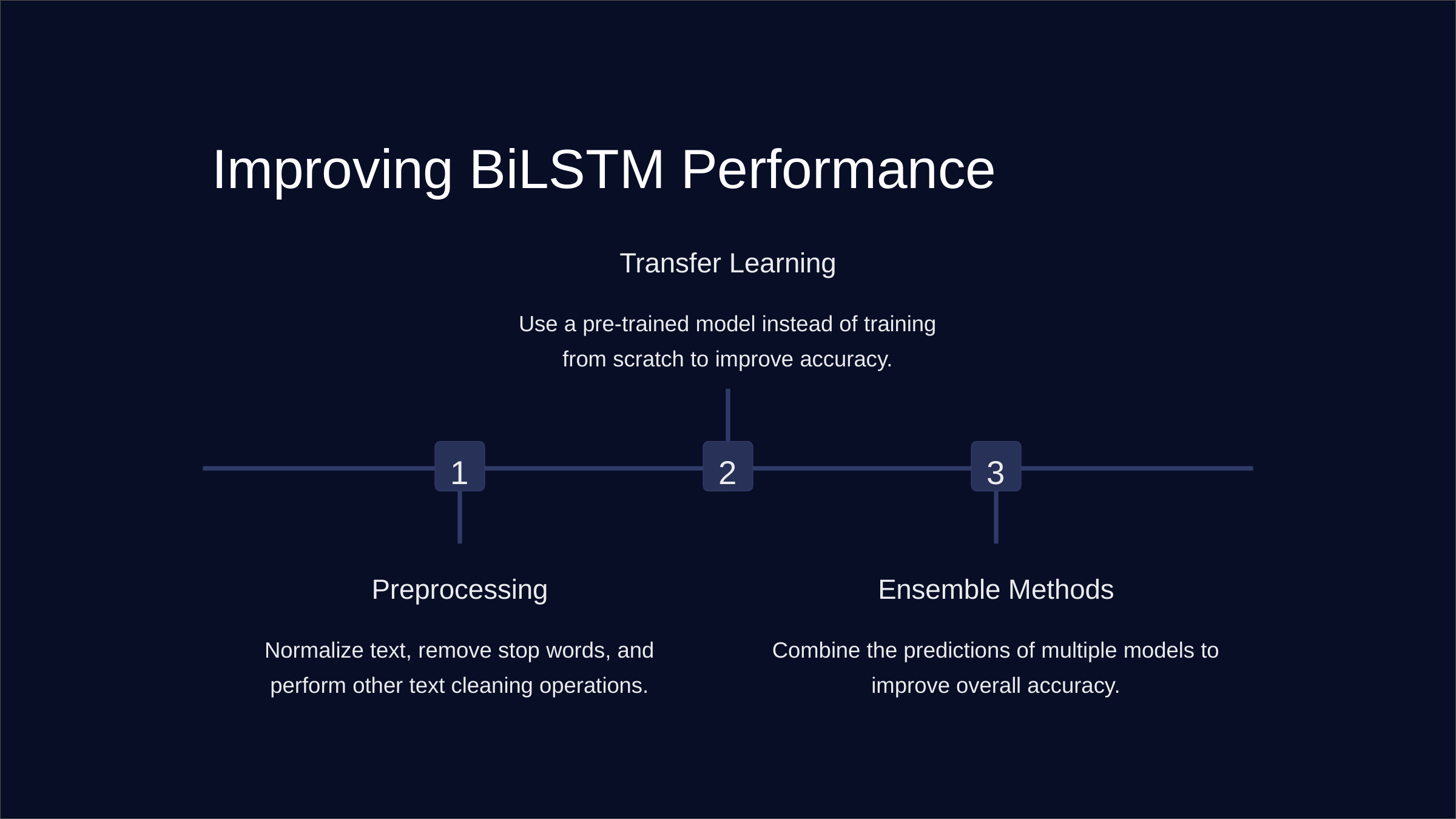

Improving BiLSTM Performance
Transfer Learning
Use a pre-trained model instead of training from scratch to improve accuracy.

1
2
3

Preprocessing
Ensemble Methods
Normalize text, remove stop words, and perform other text cleaning operations.
Combine the predictions of multiple models to improve overall accuracy.